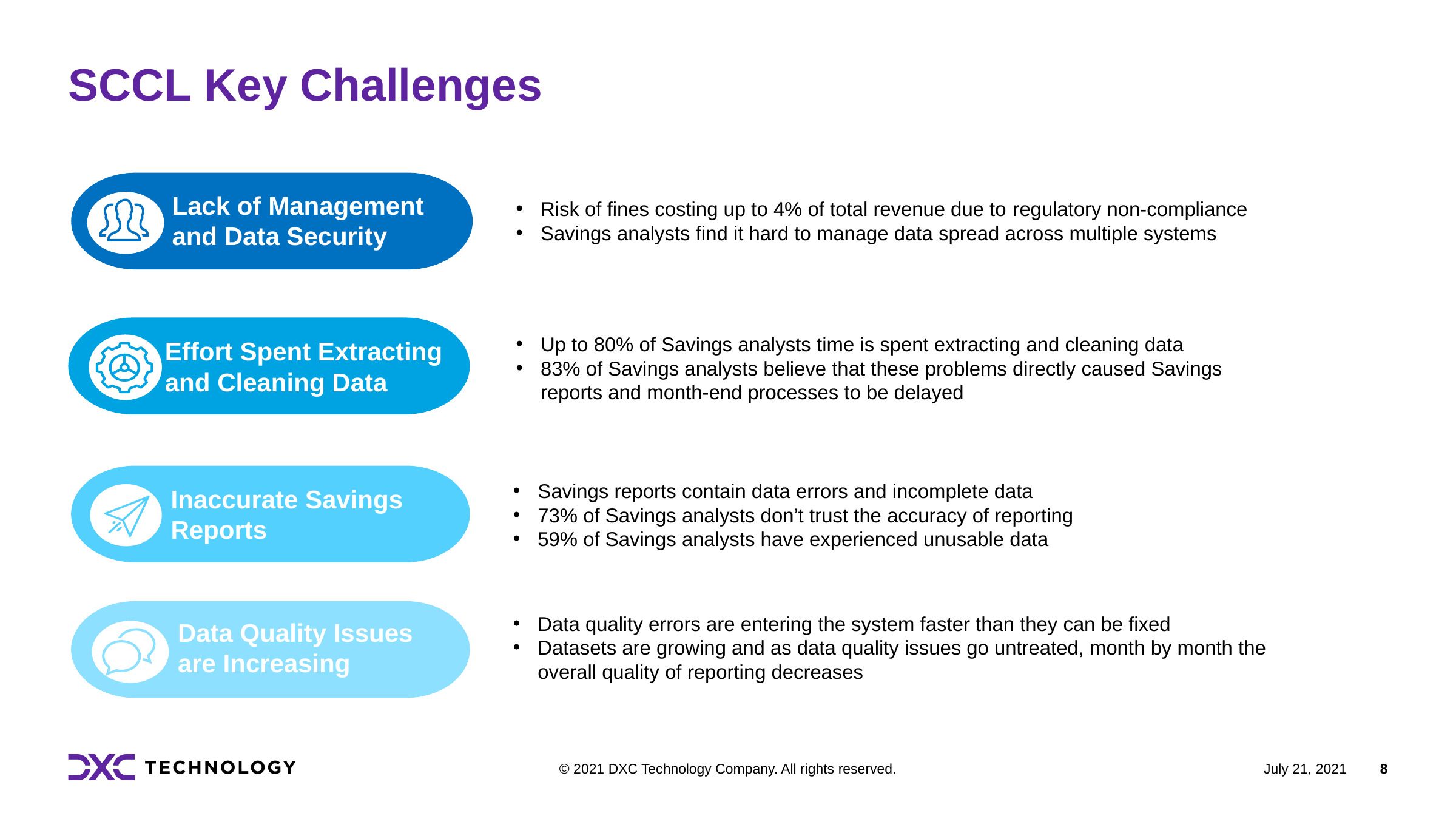

SCCL Key Challenges

Lack of Management and Data Security
Risk of fines costing up to 4% of total revenue due to regulatory non-compliance
Savings analysts find it hard to manage data spread across multiple systems

Up to 80% of Savings analysts time is spent extracting and cleaning data
83% of Savings analysts believe that these problems directly caused Savings reports and month-end processes to be delayed
Effort Spent Extracting and Cleaning Data

Savings reports contain data errors and incomplete data
73% of Savings analysts don’t trust the accuracy of reporting
59% of Savings analysts have experienced unusable data
Inaccurate Savings Reports

Data quality errors are entering the system faster than they can be fixed
Datasets are growing and as data quality issues go untreated, month by month the overall quality of reporting decreases
Data Quality Issues are Increasing